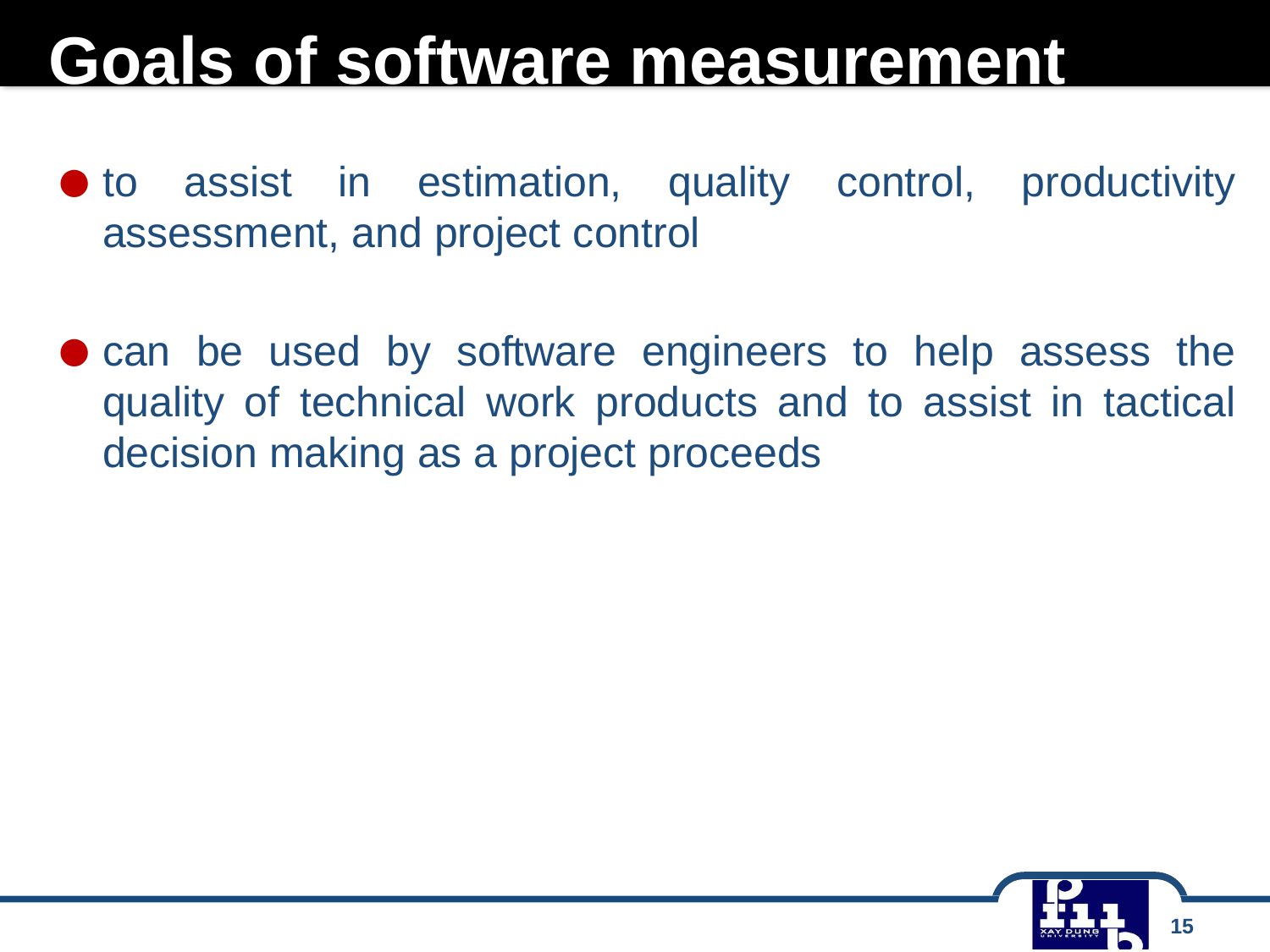

# Goals of software measurement
to assist in estimation, quality control, productivity assessment, and project control

can be used by software engineers to help assess the quality of technical work products and to assist in tactical decision making as a project proceeds
15